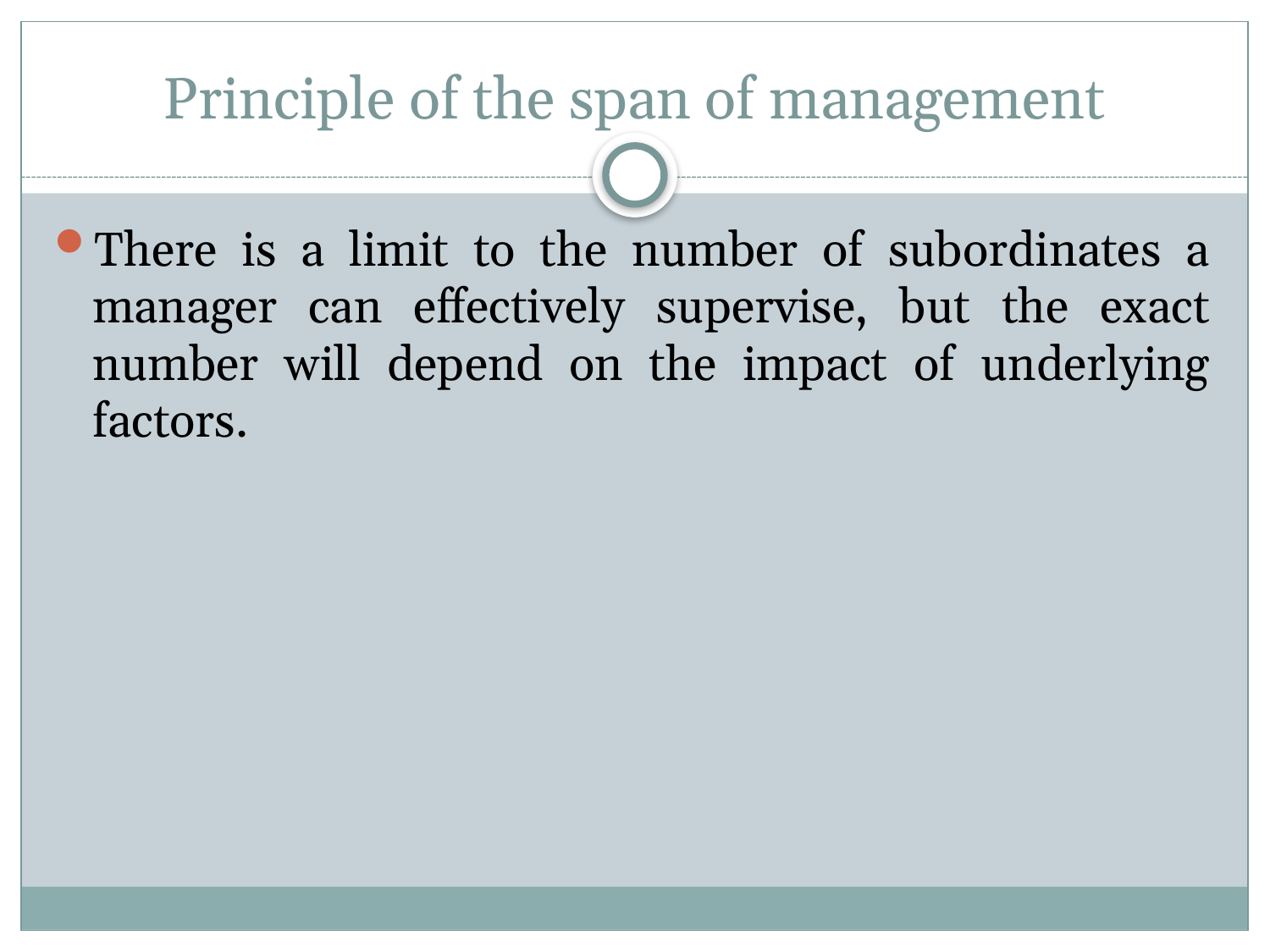

# Principle of the span of management
There is a limit to the number of subordinates a manager can effectively supervise, but the exact number will depend on the impact of underlying factors.